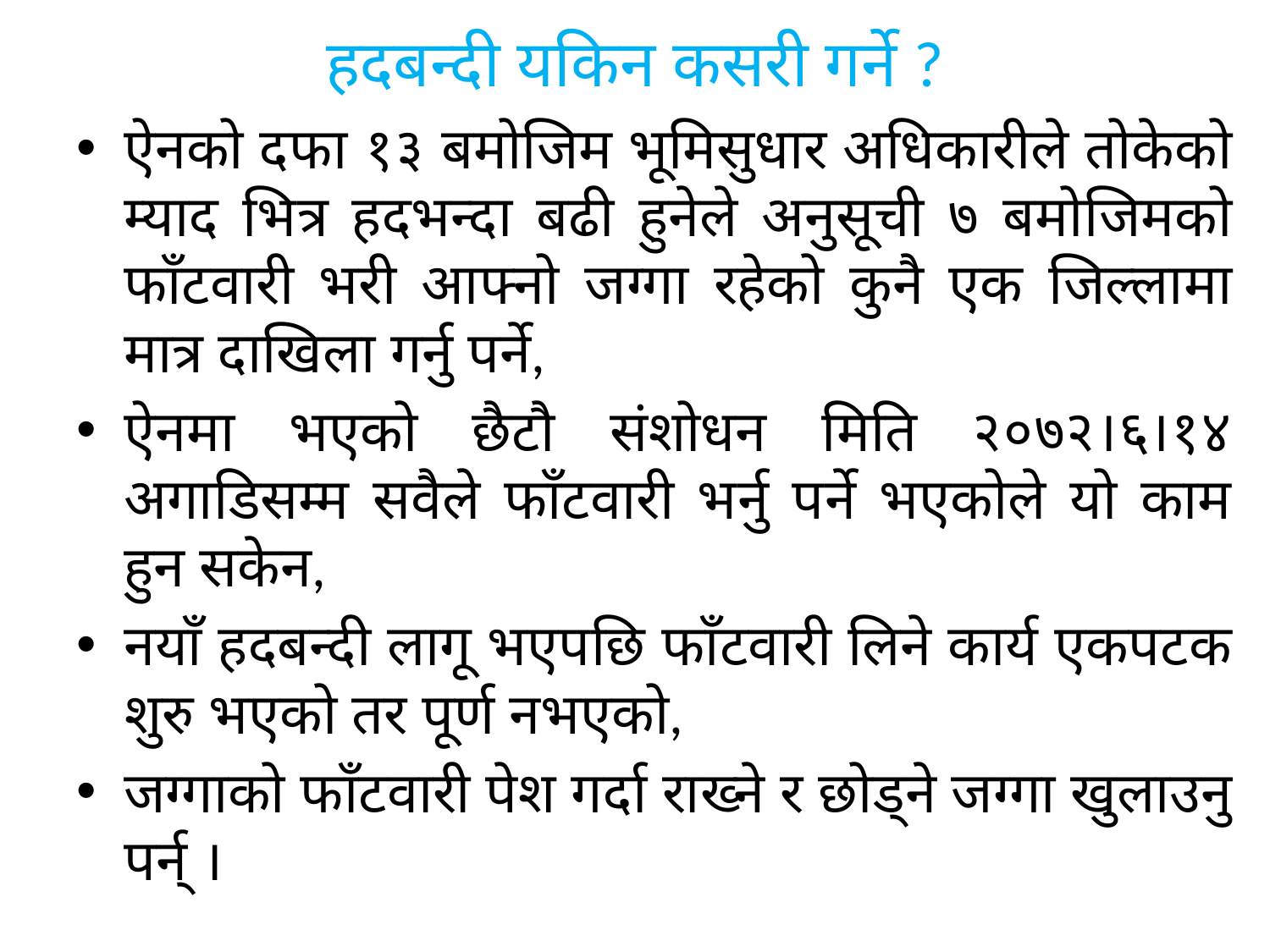

# हदबन्दी यकिन कसरी गर्ने ?
ऐनको दफा १३ बमोजिम भूमिसुधार अधिकारीले तोकेको म्याद भित्र हदभन्दा बढी हुनेले अनुसूची ७ बमोजिमको फाँटवारी भरी आफ्नो जग्गा रहेको कुनै एक जिल्लामा मात्र दाखिला गर्नु पर्ने,
ऐनमा भएको छैटौ संशोधन मिति २०७२।६।१४ अगाडिसम्म सवैले फाँटवारी भर्नु पर्ने भएकोले यो काम हुन सकेन,
नयाँ हदबन्दी लागू भएपछि फाँटवारी लिने कार्य एकपटक शुरु भएको तर पूर्ण नभएको,
जग्गाको फाँटवारी पेश गर्दा राख्ने र छोड्ने जग्गा खुलाउनु पर्न् ।